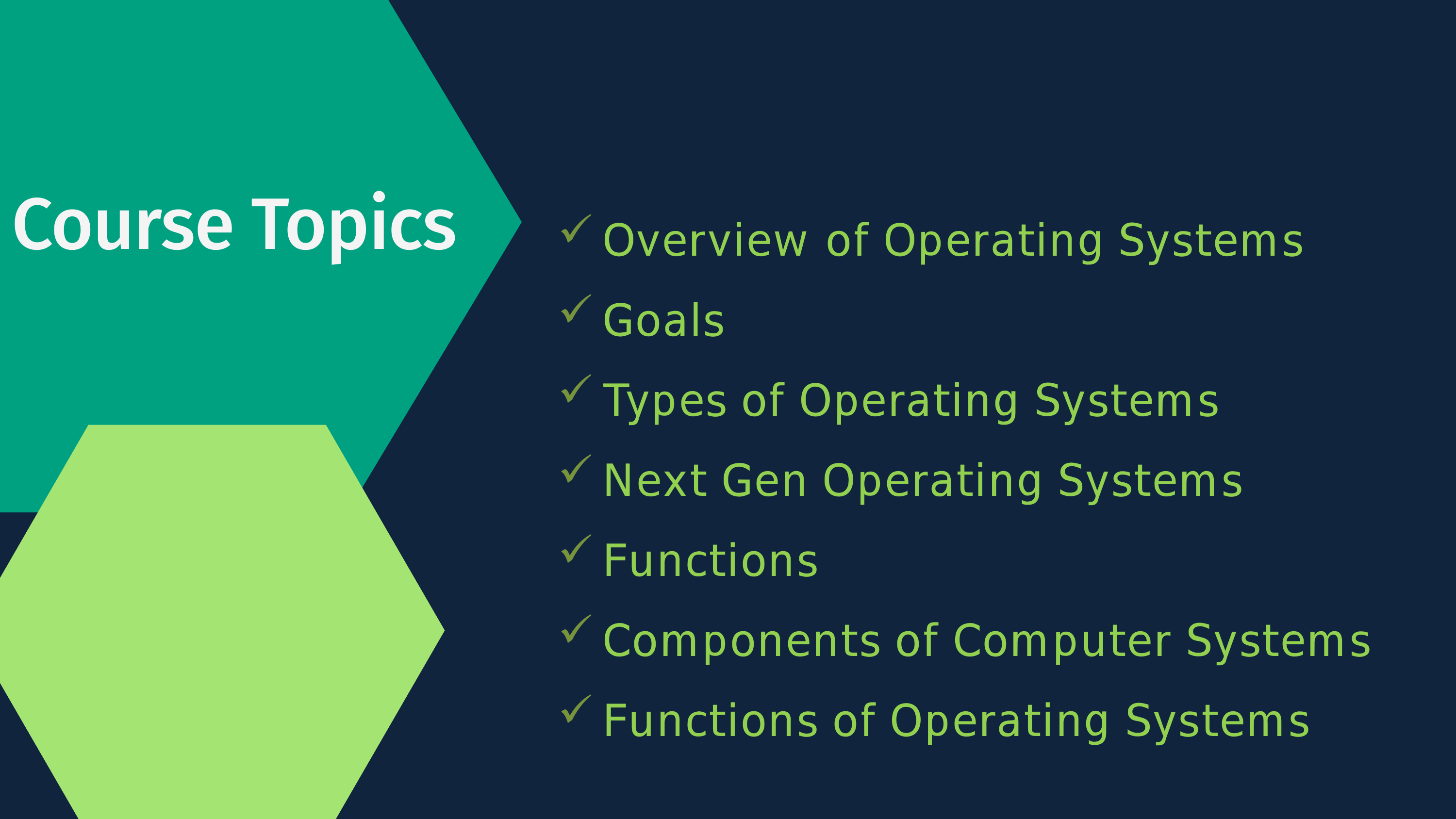

Course Topics
Overview of Operating Systems
Goals
Types of Operating Systems
Next Gen Operating Systems
Functions
Components of Computer Systems
Functions of Operating Systems